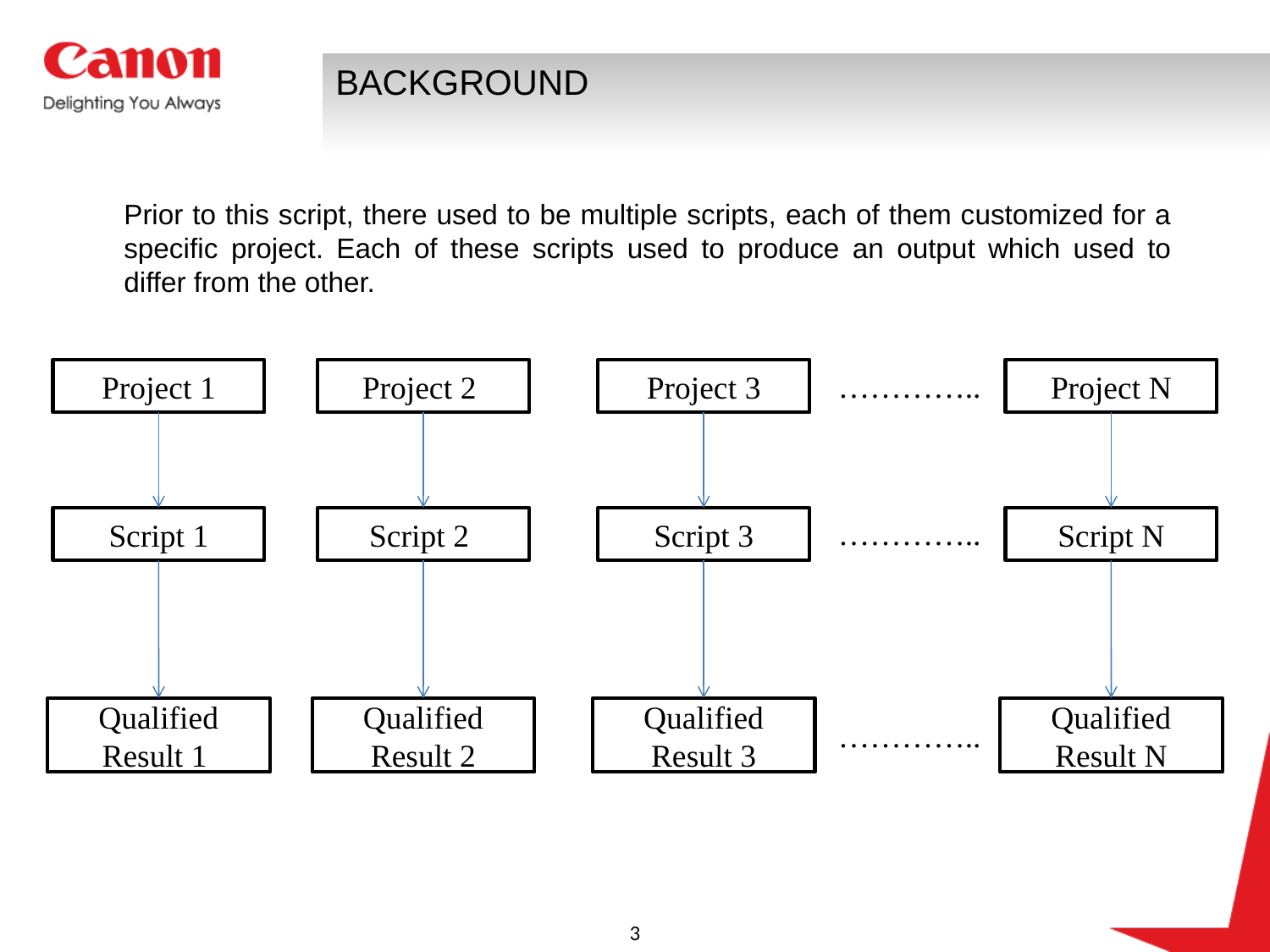

# BACKGROUND
	Prior to this script, there used to be multiple scripts, each of them customized for a specific project. Each of these scripts used to produce an output which used to differ from the other.
Project 1
Project 2
Project 3
Project N
…………..
Script 1
Script 2
Script 3
…………..
Script N
Qualified Result 1
Qualified Result 2
Qualified Result 3
Qualified Result N
…………..